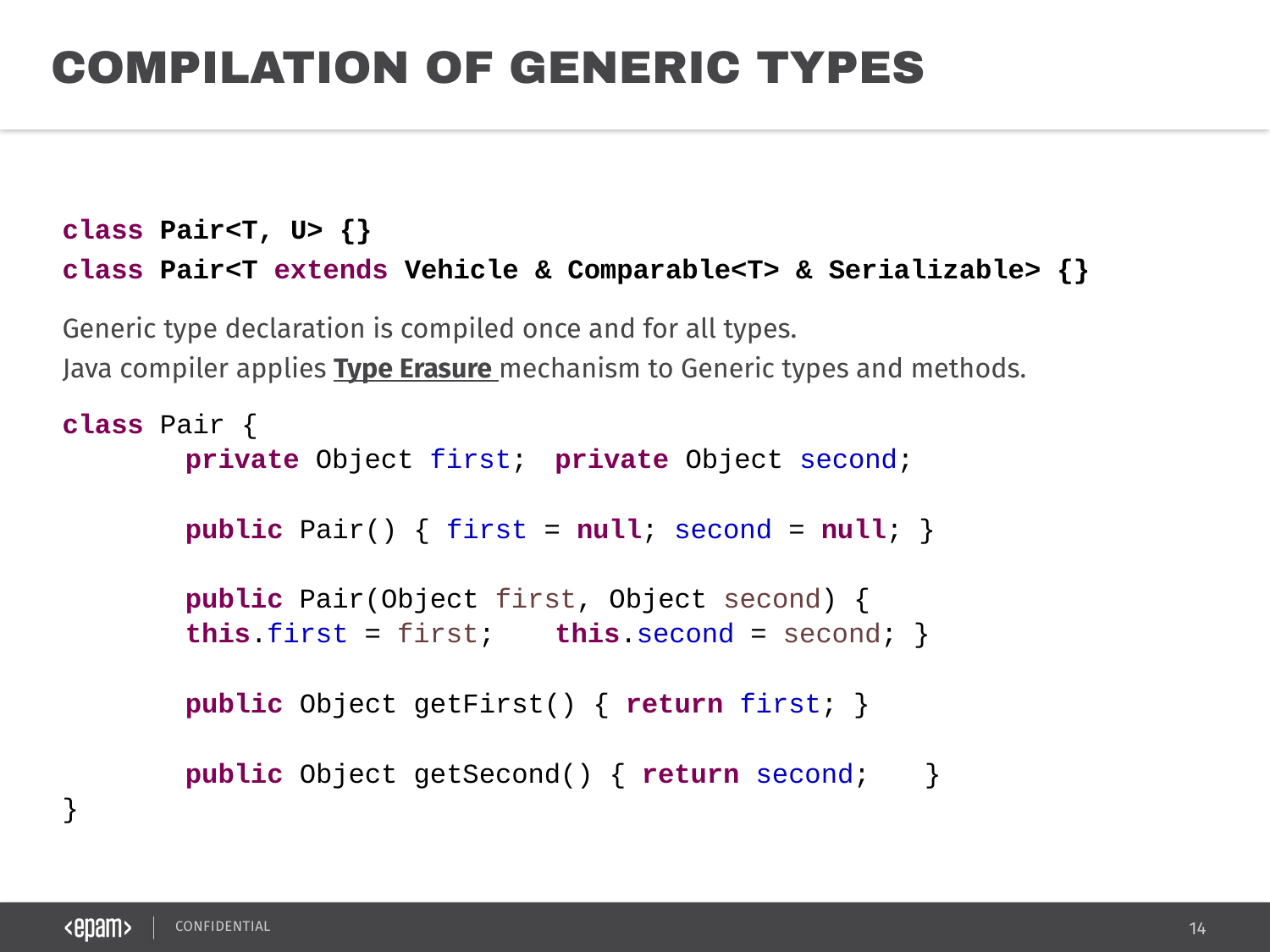

COMPILATION OF GENERIC TYPES
class Pair<T, U> {}
class Pair<T extends Vehicle & Comparable<T> & Serializable> {}
Generic type declaration is compiled once and for all types.
Java compiler applies Type Erasure mechanism to Generic types and methods.
class Pair {
	private Object first;	private Object second;

	public Pair() { first = null; second = null; }

	public Pair(Object first, Object second) {
		this.first = first;	this.second = second; }

	public Object getFirst() { return first; }

	public Object getSecond() { return second;	}
}